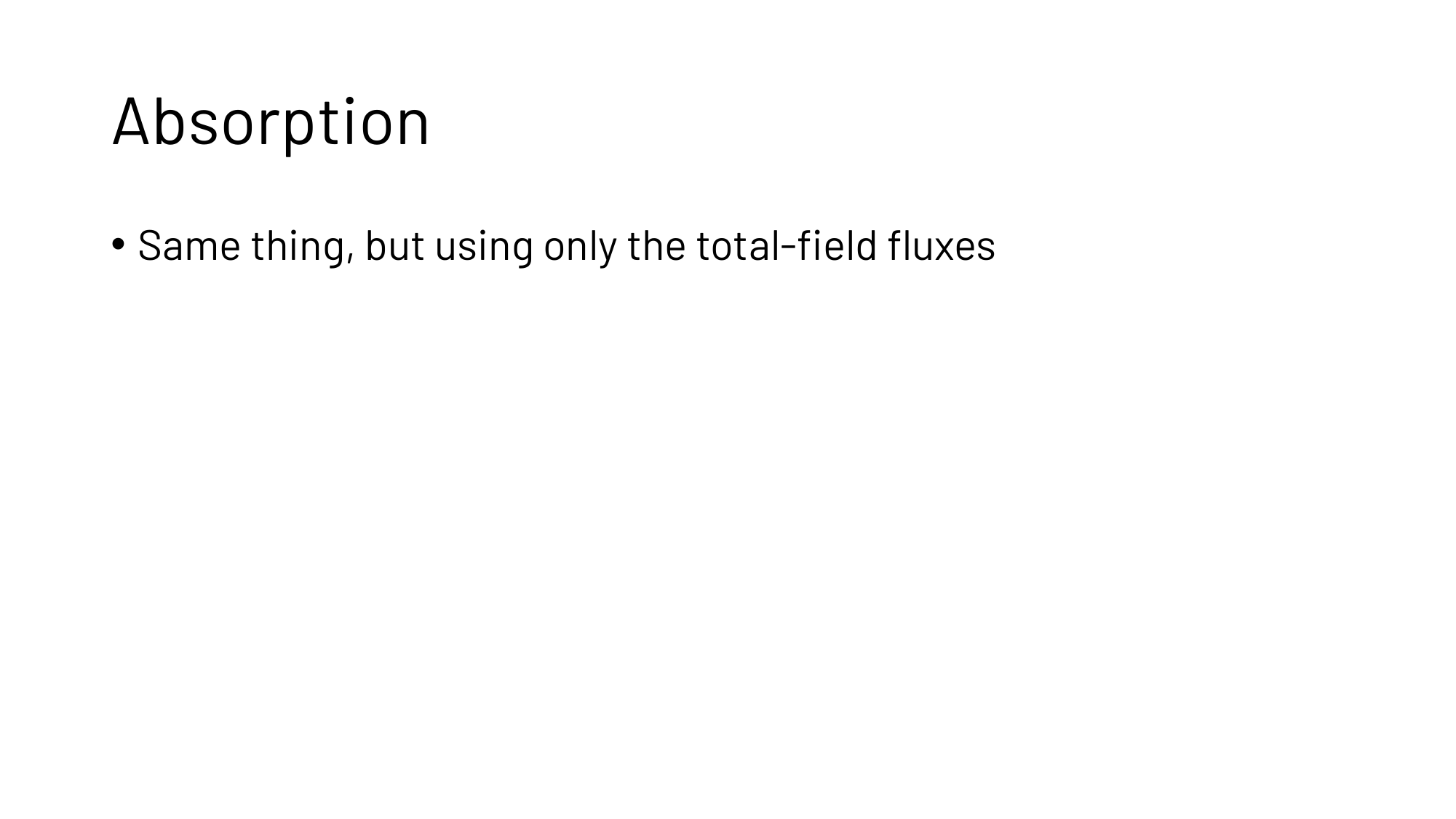

# Absorption
Same thing, but using only the total-field fluxes